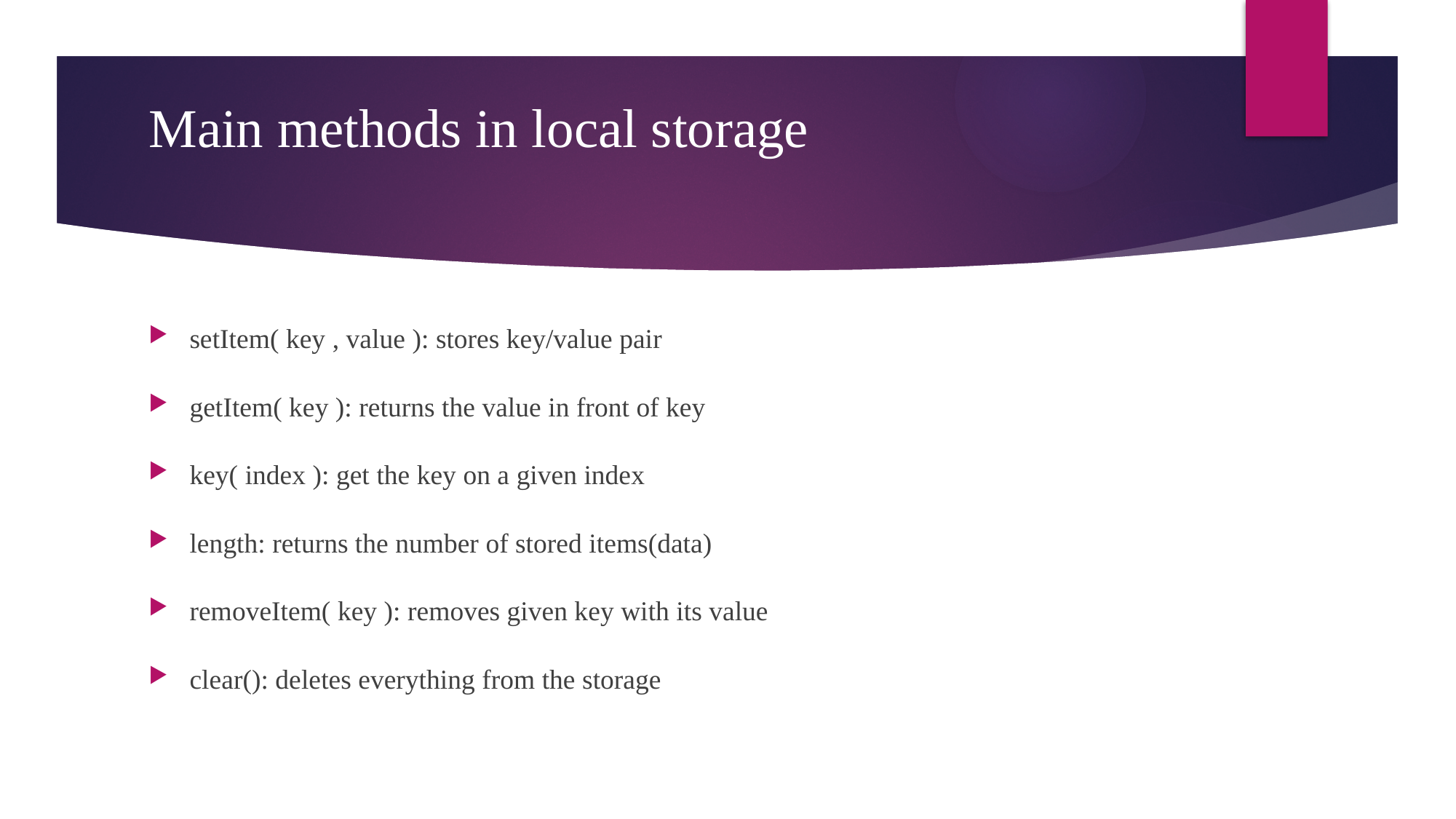

# Main methods in local storage
setItem( key , value ): stores key/value pair
getItem( key ): returns the value in front of key
key( index ): get the key on a given index
length: returns the number of stored items(data)
removeItem( key ): removes given key with its value
clear(): deletes everything from the storage